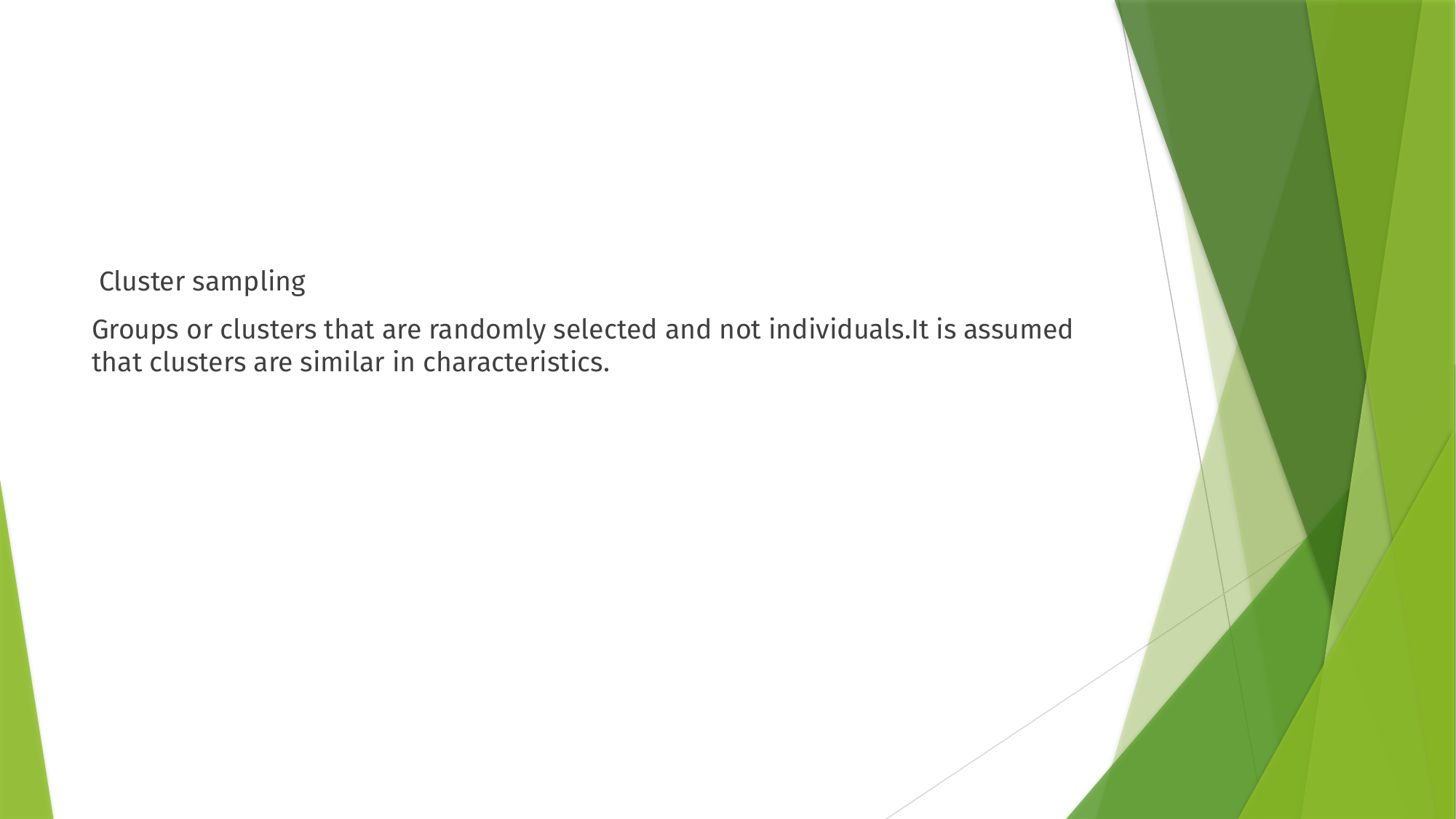

#
 Cluster sampling
Groups or clusters that are randomly selected and not individuals.It is assumed that clusters are similar in characteristics.